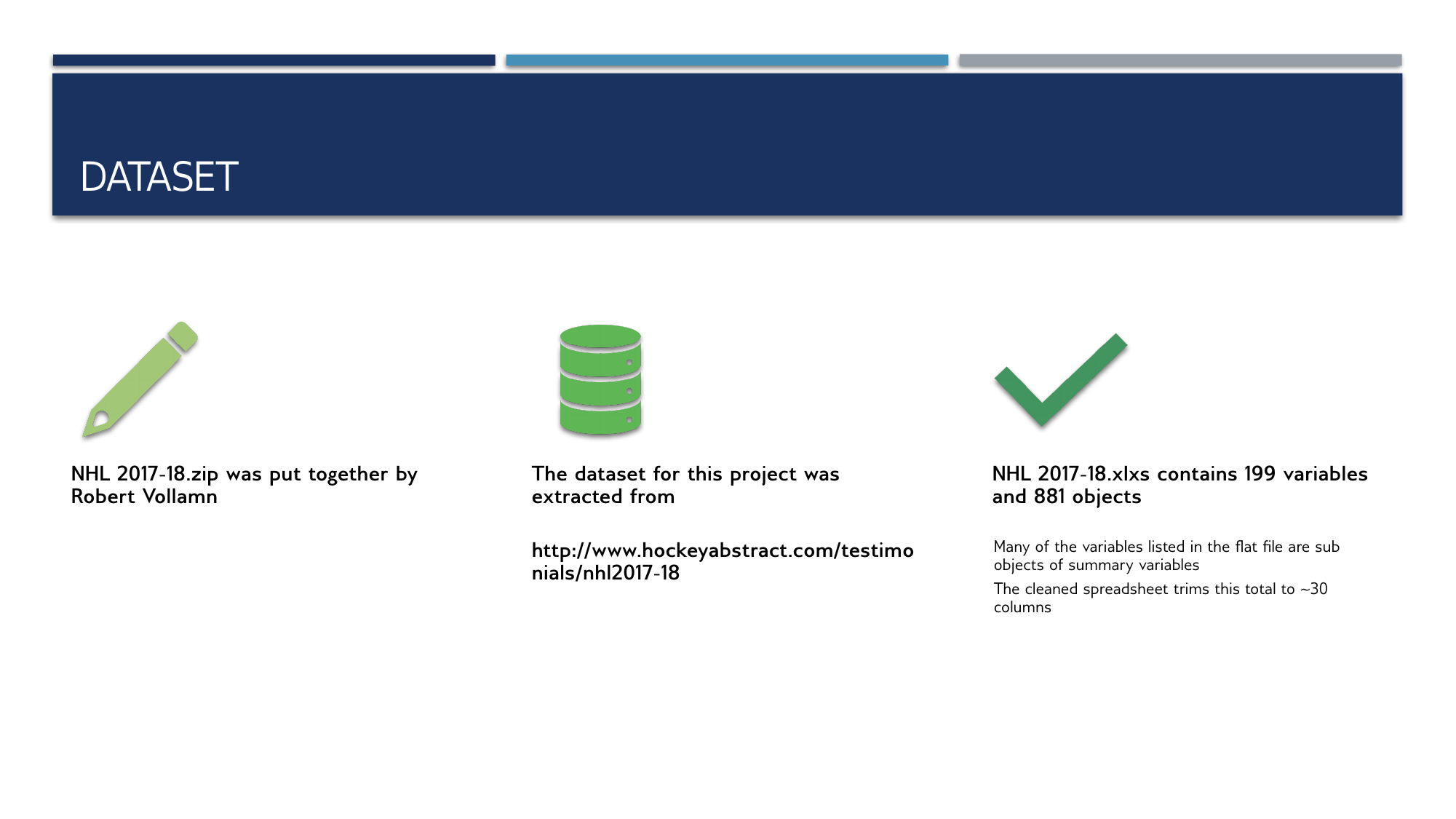

# Dataset
NHL 2017-18.zip was put together by Robert Vollamn
The dataset for this project was extracted from
 http://www.hockeyabstract.com/testimonials/nhl2017-18
NHL 2017-18.xlxs contains 199 variables and 881 objects
Many of the variables listed in the flat file are sub objects of summary variables
The cleaned spreadsheet trims this total to ~30 columns